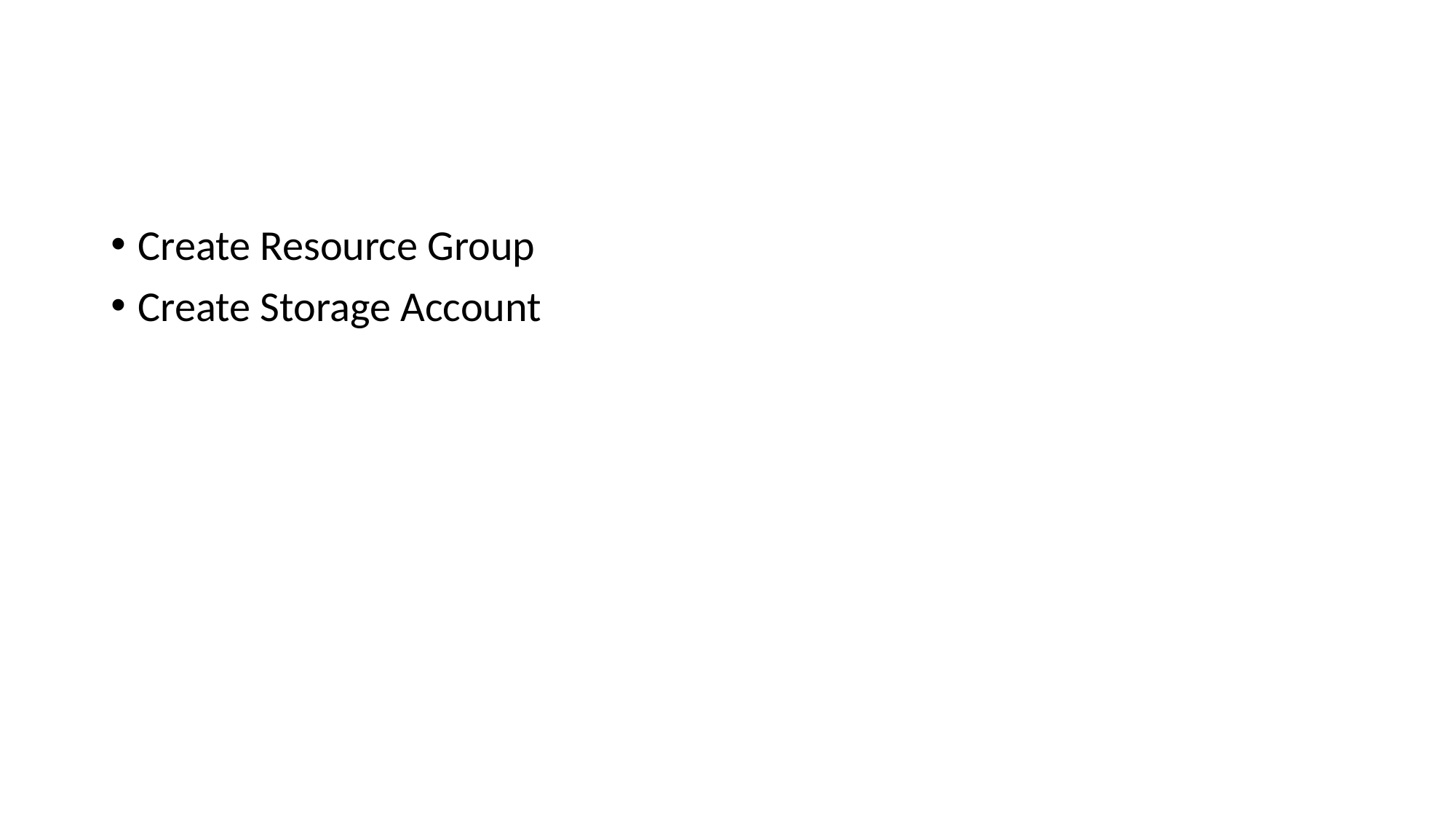

#
Create Resource Group
Create Storage Account